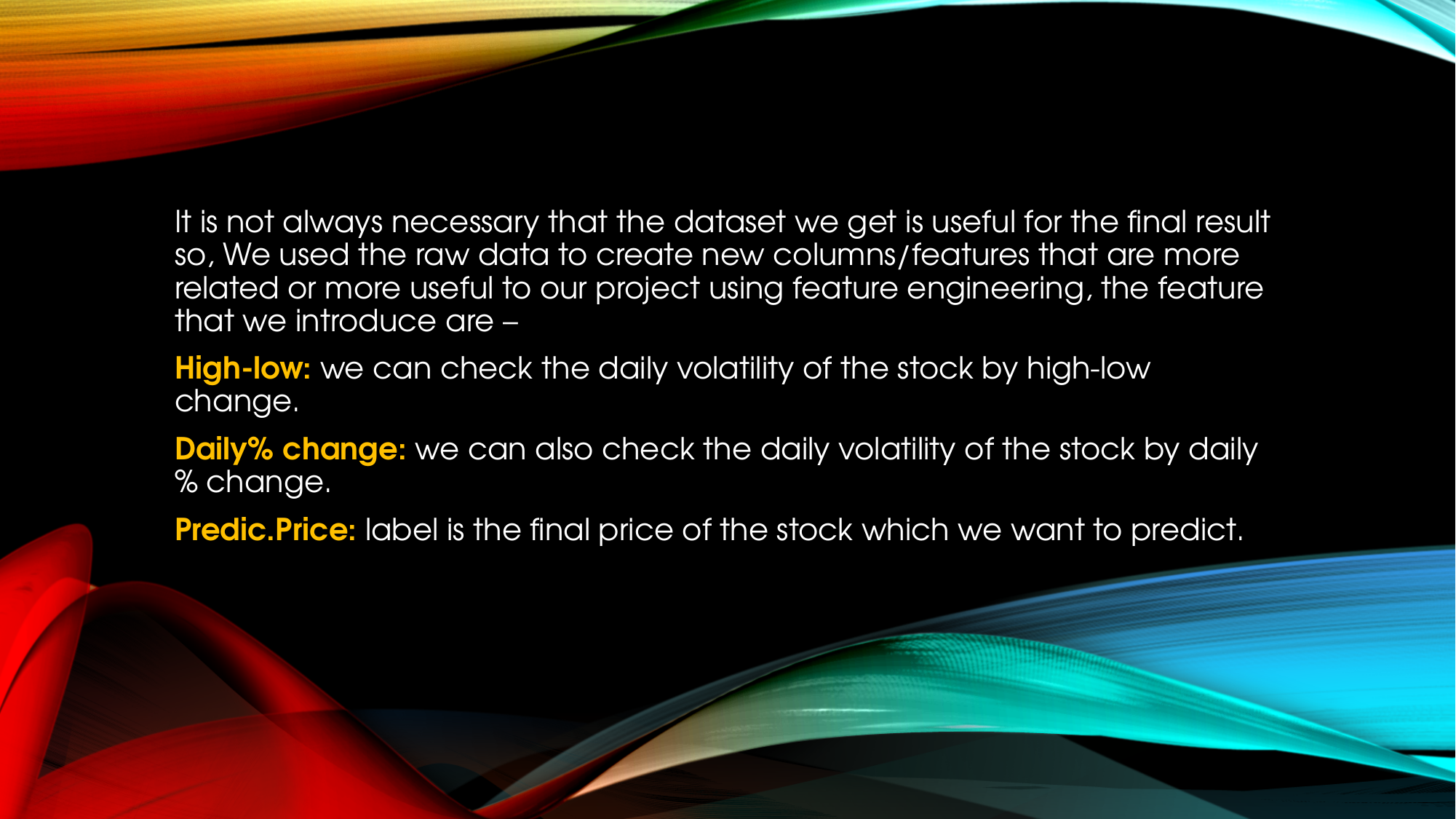

It is not always necessary that the dataset we get is useful for the final result so, We used the raw data to create new columns/features that are more related or more useful to our project using feature engineering, the feature that we introduce are –
High-low: we can check the daily volatility of the stock by high-low change.
Daily% change: we can also check the daily volatility of the stock by daily% change.
Predic.Price: label is the final price of the stock which we want to predict.